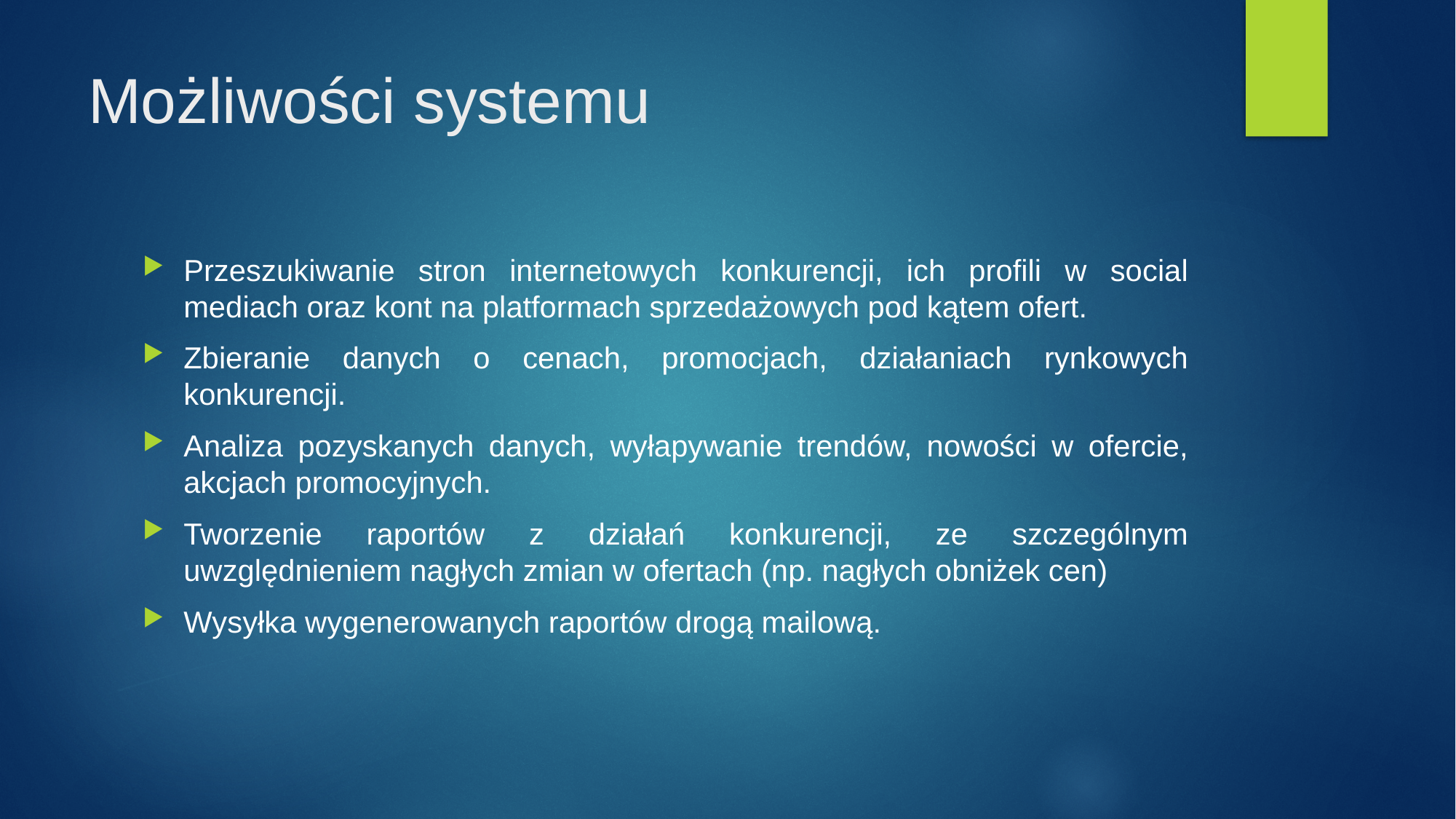

# Możliwości systemu
Przeszukiwanie stron internetowych konkurencji, ich profili w social mediach oraz kont na platformach sprzedażowych pod kątem ofert.
Zbieranie danych o cenach, promocjach, działaniach rynkowych konkurencji.
Analiza pozyskanych danych, wyłapywanie trendów, nowości w ofercie, akcjach promocyjnych.
Tworzenie raportów z działań konkurencji, ze szczególnym uwzględnieniem nagłych zmian w ofertach (np. nagłych obniżek cen)
Wysyłka wygenerowanych raportów drogą mailową.